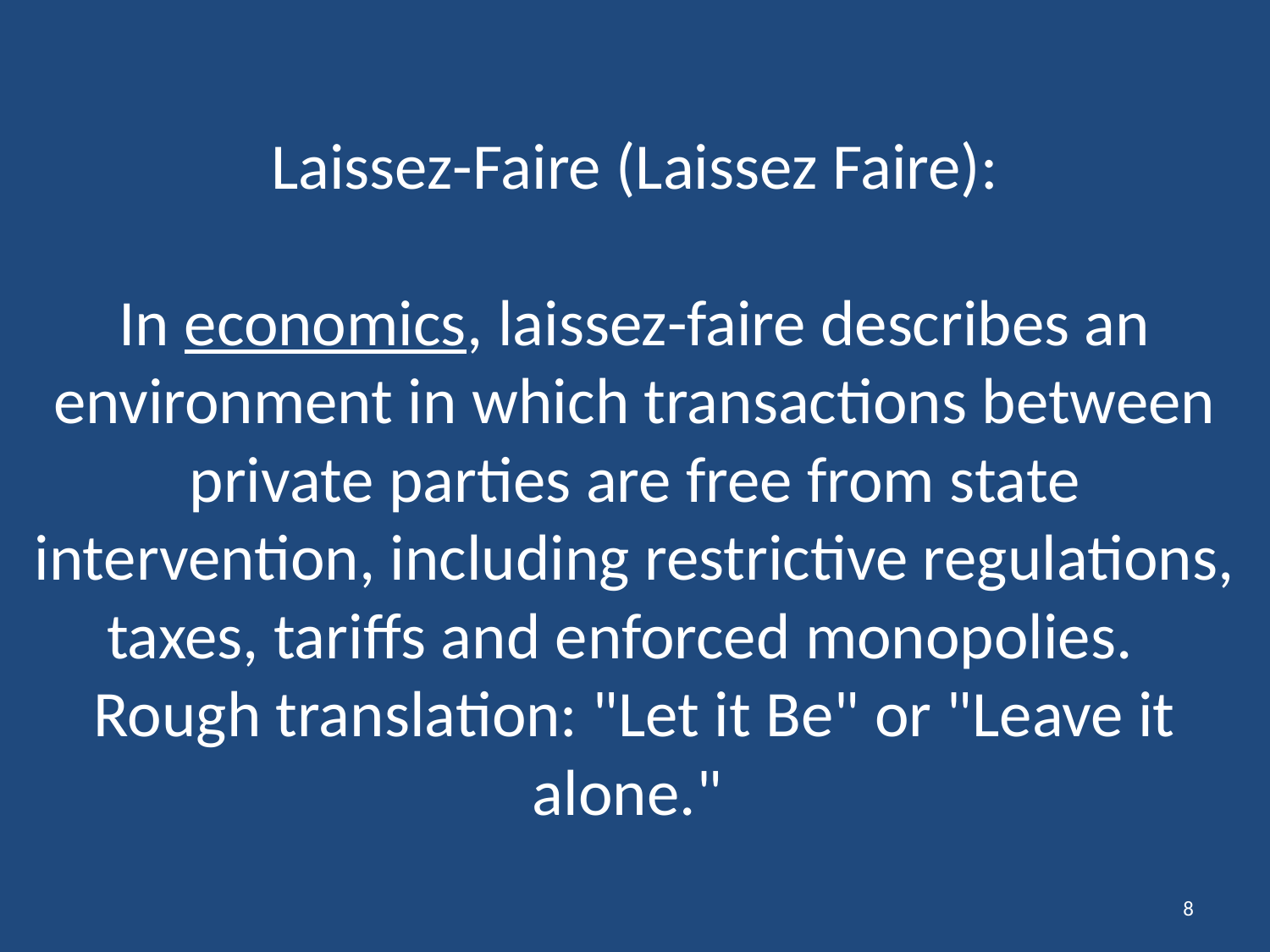

# Laissez-Faire (Laissez Faire): In economics, laissez-faire describes an environment in which transactions between private parties are free from state intervention, including restrictive regulations, taxes, tariffs and enforced monopolies. Rough translation: "Let it Be" or "Leave it alone."
8